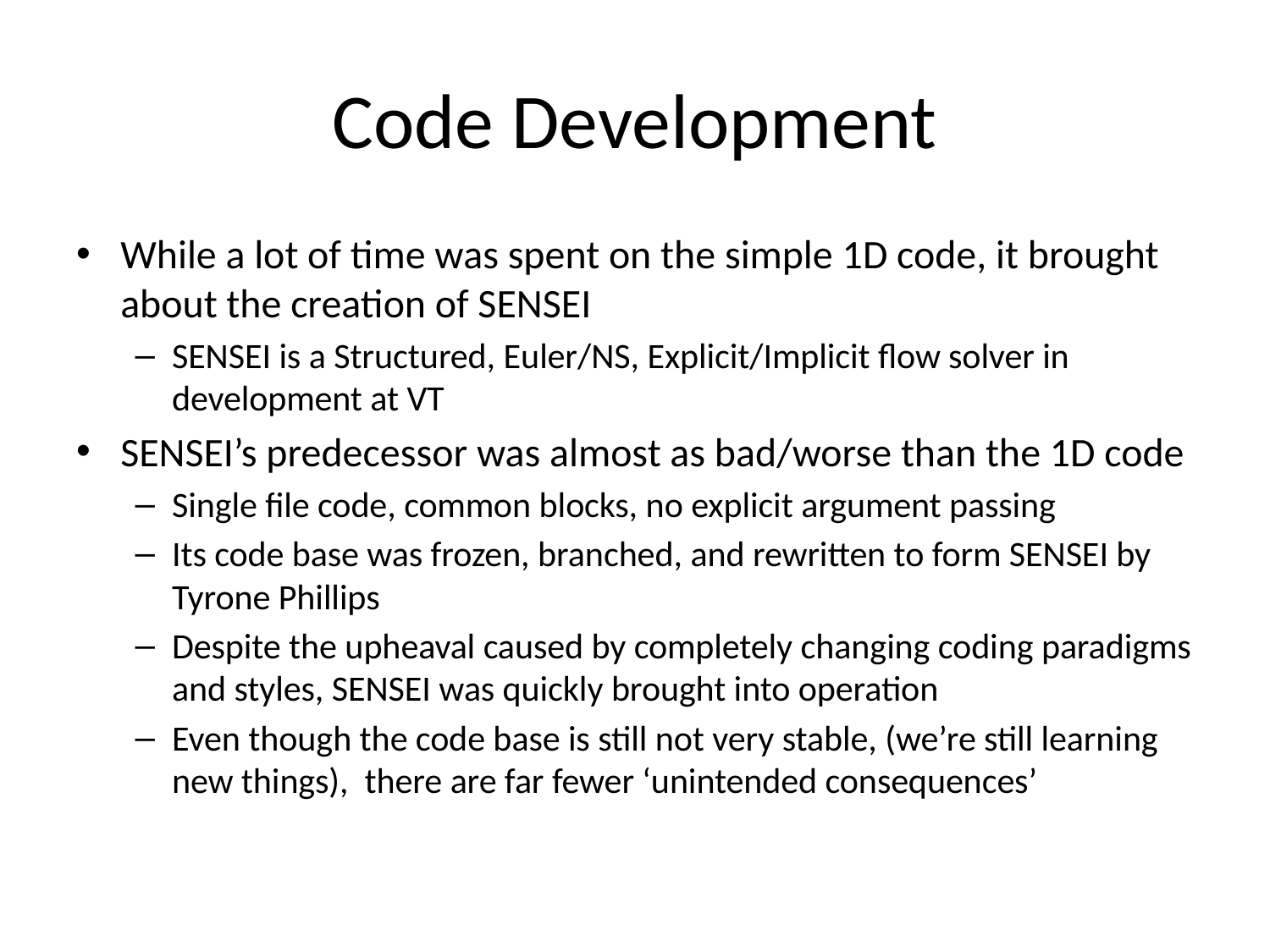

# Code Development
While a lot of time was spent on the simple 1D code, it brought about the creation of SENSEI
SENSEI is a Structured, Euler/NS, Explicit/Implicit flow solver in development at VT
SENSEI’s predecessor was almost as bad/worse than the 1D code
Single file code, common blocks, no explicit argument passing
Its code base was frozen, branched, and rewritten to form SENSEI by Tyrone Phillips
Despite the upheaval caused by completely changing coding paradigms and styles, SENSEI was quickly brought into operation
Even though the code base is still not very stable, (we’re still learning new things),  there are far fewer ‘unintended consequences’